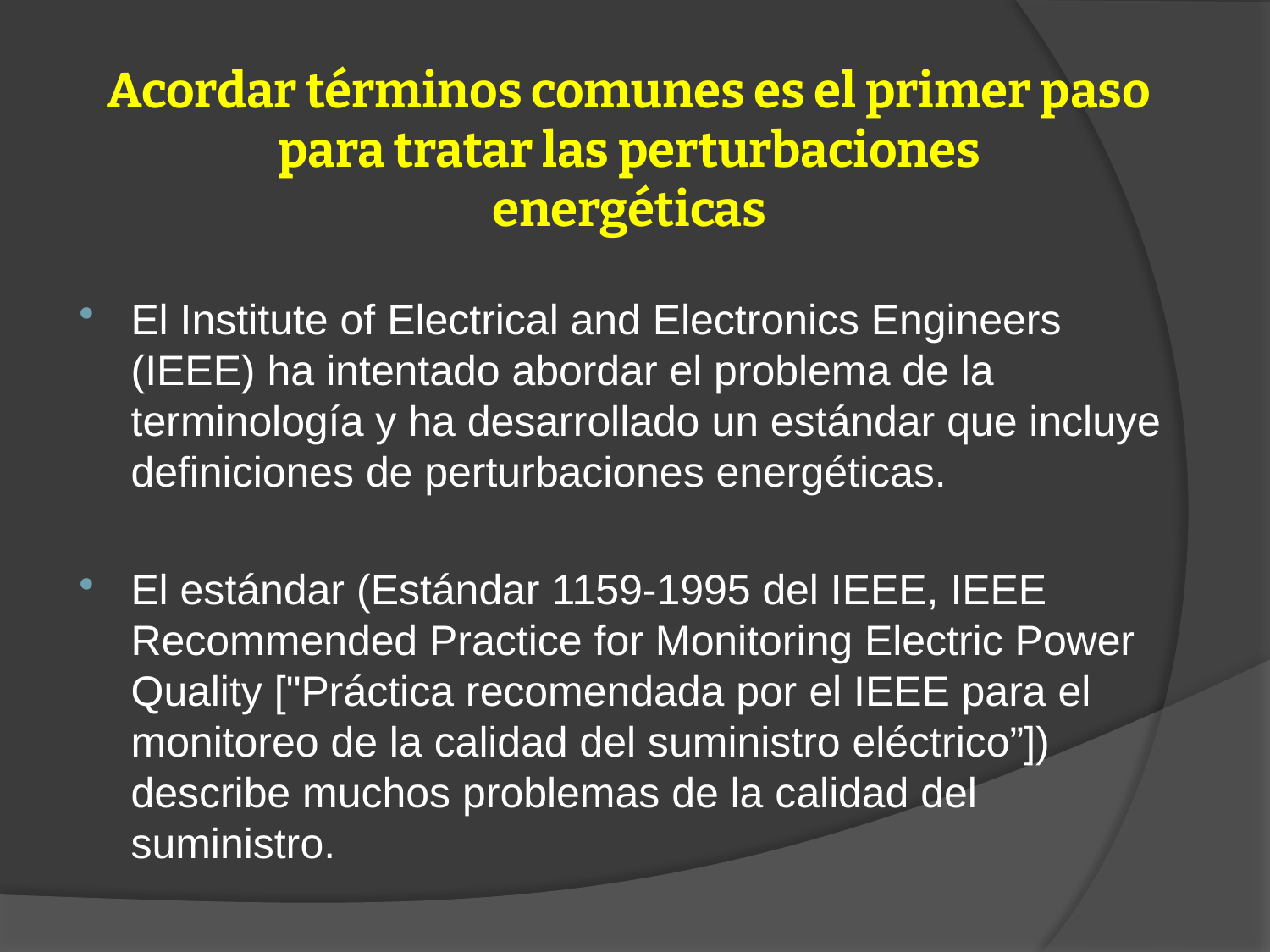

# Acordar términos comunes es el primer paso para tratar las perturbaciones energéticas
El Institute of Electrical and Electronics Engineers (IEEE) ha intentado abordar el problema de la terminología y ha desarrollado un estándar que incluye definiciones de perturbaciones energéticas.

El estándar (Estándar 1159-1995 del IEEE, IEEE Recommended Practice for Monitoring Electric Power Quality ["Práctica recomendada por el IEEE para el monitoreo de la calidad del suministro eléctrico”]) describe muchos problemas de la calidad del suministro.